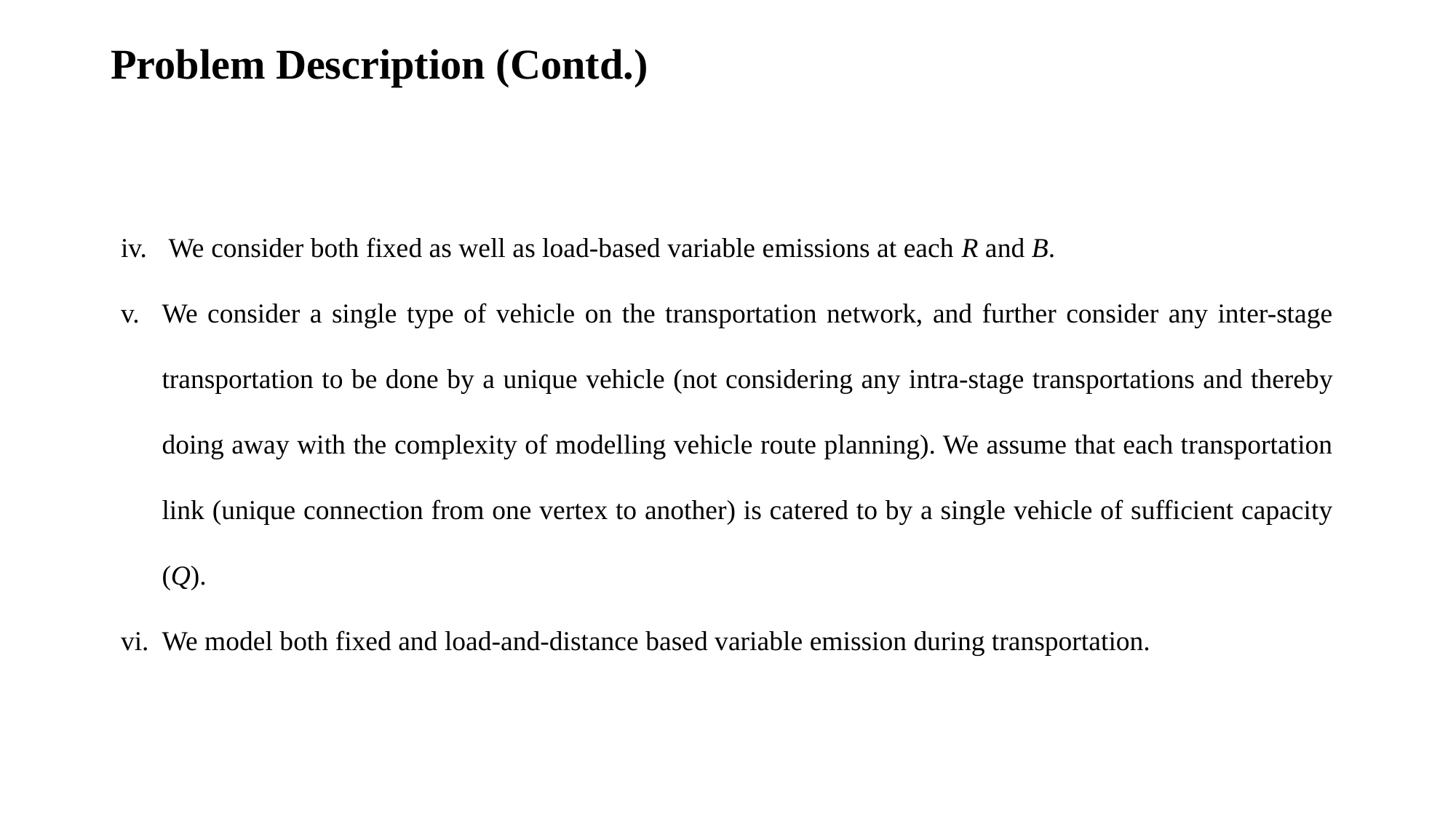

# Problem Description (Contd.)
We consider both fixed as well as load-based variable emissions at each R and B.
We consider a single type of vehicle on the transportation network, and further consider any inter-stage transportation to be done by a unique vehicle (not considering any intra-stage transportations and thereby doing away with the complexity of modelling vehicle route planning). We assume that each transportation link (unique connection from one vertex to another) is catered to by a single vehicle of sufficient capacity (Q).
We model both fixed and load-and-distance based variable emission during transportation.